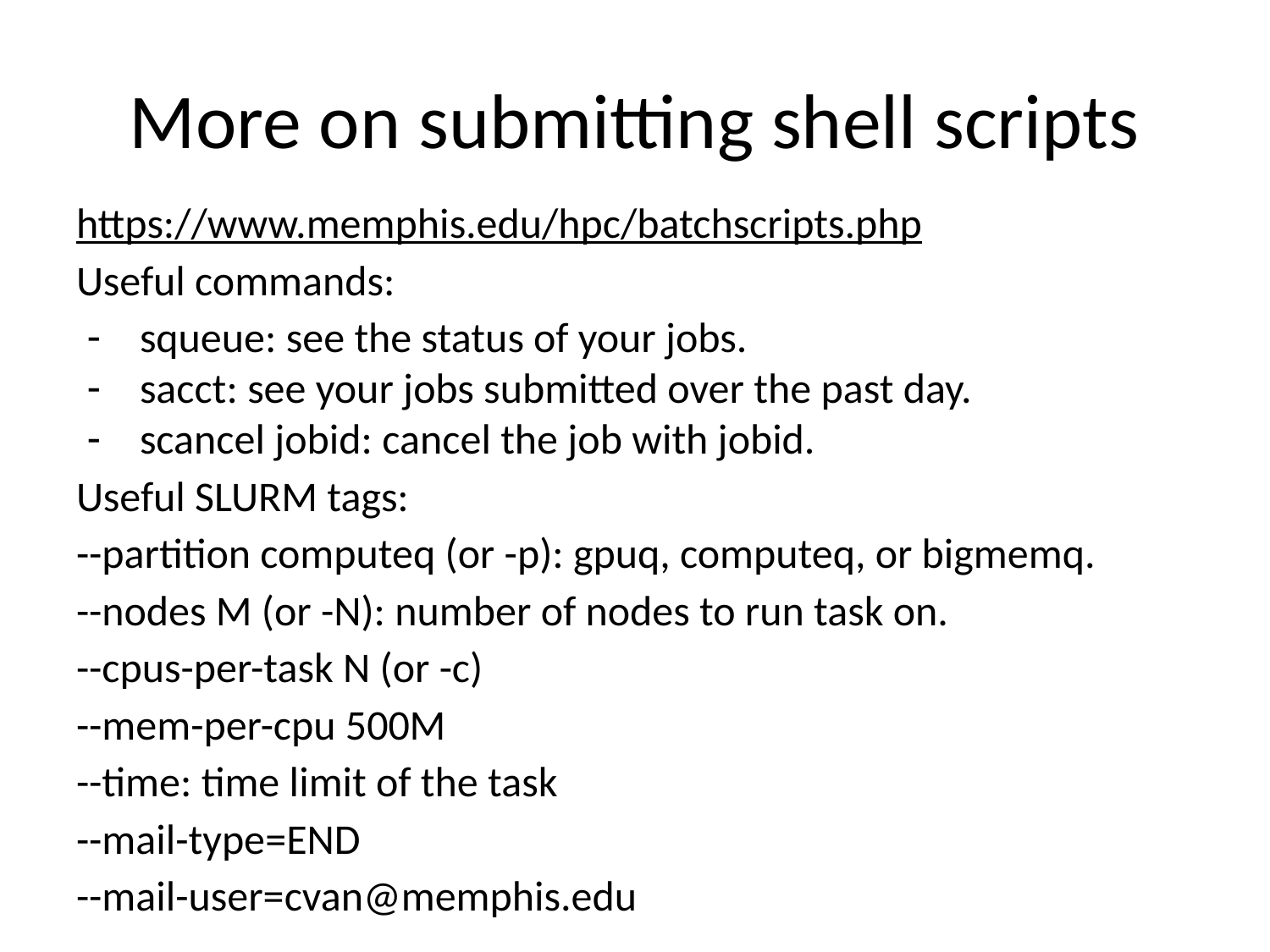

# More on submitting shell scripts
https://www.memphis.edu/hpc/batchscripts.php
Useful commands:
squeue: see the status of your jobs.
sacct: see your jobs submitted over the past day.
scancel jobid: cancel the job with jobid.
Useful SLURM tags:
--partition computeq (or -p): gpuq, computeq, or bigmemq.
--nodes M (or -N): number of nodes to run task on.
--cpus-per-task N (or -c)
--mem-per-cpu 500M
--time: time limit of the task
--mail-type=END
--mail-user=cvan@memphis.edu